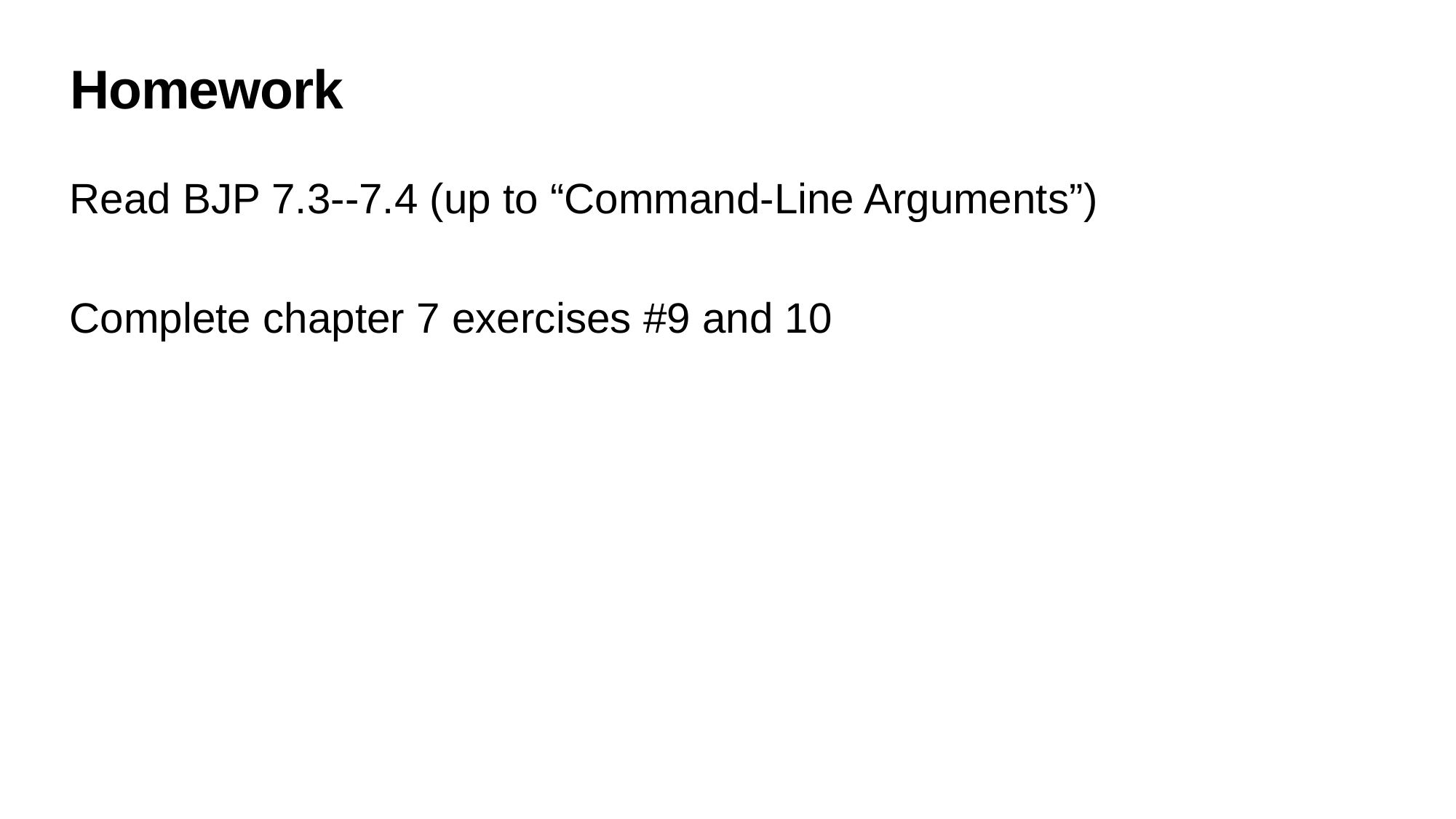

# Homework
Read BJP 7.3--7.4 (up to “Command-Line Arguments”)

Complete chapter 7 exercises #9 and 10